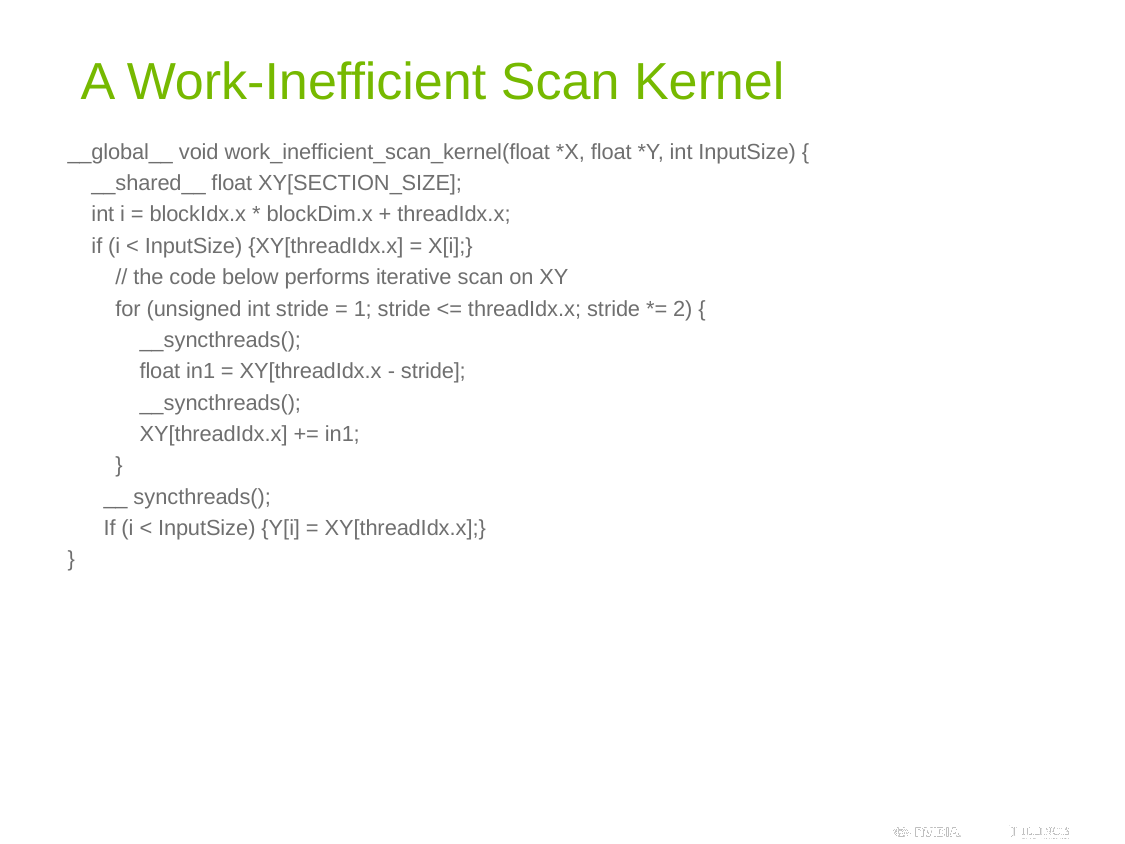

# A Work-Inefficient Scan Kernel
__global__ void work_inefficient_scan_kernel(float *X, float *Y, int InputSize) {
    __shared__ float XY[SECTION_SIZE];
    int i = blockIdx.x * blockDim.x + threadIdx.x;
    if (i < InputSize) {XY[threadIdx.x] = X[i];}
        // the code below performs iterative scan on XY
        for (unsigned int stride = 1; stride <= threadIdx.x; stride *= 2) {
            __syncthreads();
            float in1 = XY[threadIdx.x - stride];
            __syncthreads();
            XY[threadIdx.x] += in1;
        }
      __ syncthreads();
      If (i < InputSize) {Y[i] = XY[threadIdx.x];}
}